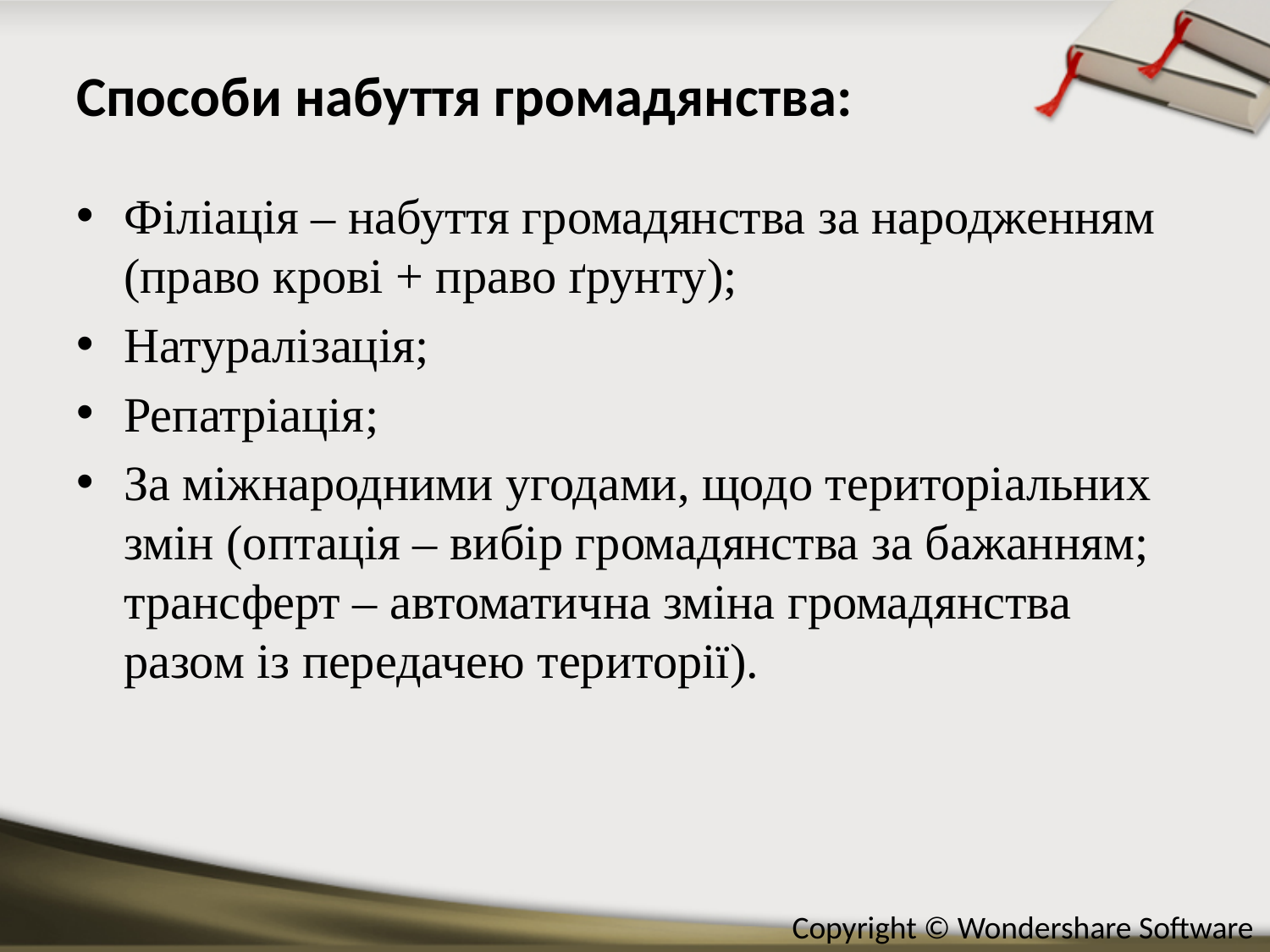

# Способи набуття громадянства:
Філіація – набуття громадянства за народженням (право крові + право ґрунту);
Натуралізація;
Репатріація;
За міжнародними угодами, щодо територіальних змін (оптація – вибір громадянства за бажанням; трансферт – автоматична зміна громадянства разом із передачею території).